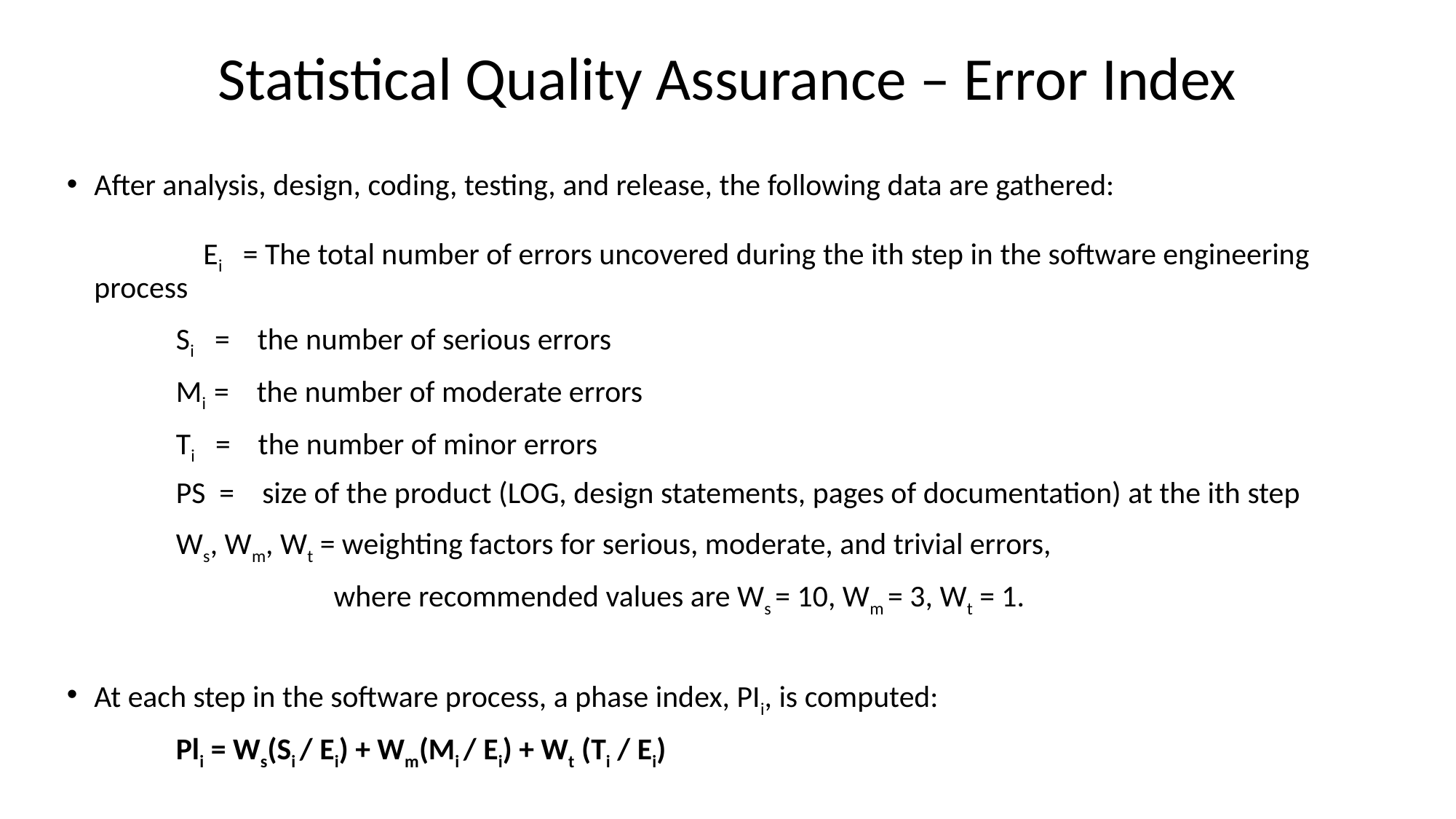

# Statistical Quality Assurance – Error Index
After analysis, design, coding, testing, and release, the following data are gathered: 
	Ei   = The total number of errors uncovered during the ith step in the software engineering process
	Si   =    the number of serious errors
	Mi  =    the number of moderate errors
	Ti   =    the number of minor errors
	PS  =    size of the product (LOG, design statements, pages of documentation) at the ith step
	Ws, Wm, Wt = weighting factors for serious, moderate, and trivial errors,
		       where recommended values are Ws = 10, Wm = 3, Wt = 1.

At each step in the software process, a phase index, PIi, is computed:
	Pli = Ws(Si / Ei) + Wm(Mi / Ei) + Wt (Ti / Ei)